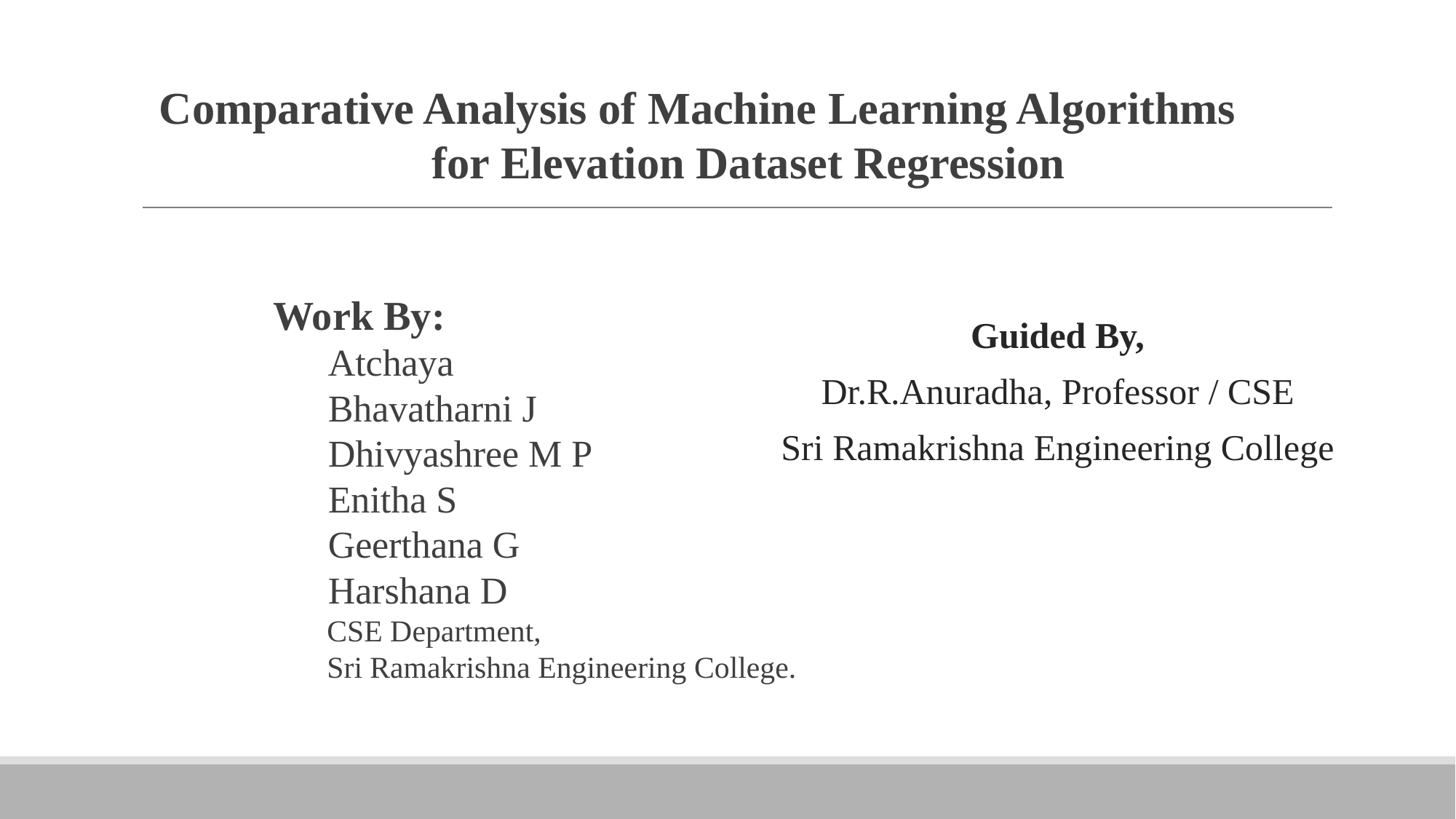

Comparative Analysis of Machine Learning Algorithms
for Elevation Dataset Regression
Work By:
Atchaya
Bhavatharni J
Dhivyashree M P
Enitha S
Geerthana G
Harshana D
       CSE Department,
       Sri Ramakrishna Engineering College.
Guided By,
Dr.R.Anuradha, Professor / CSE
Sri Ramakrishna Engineering College